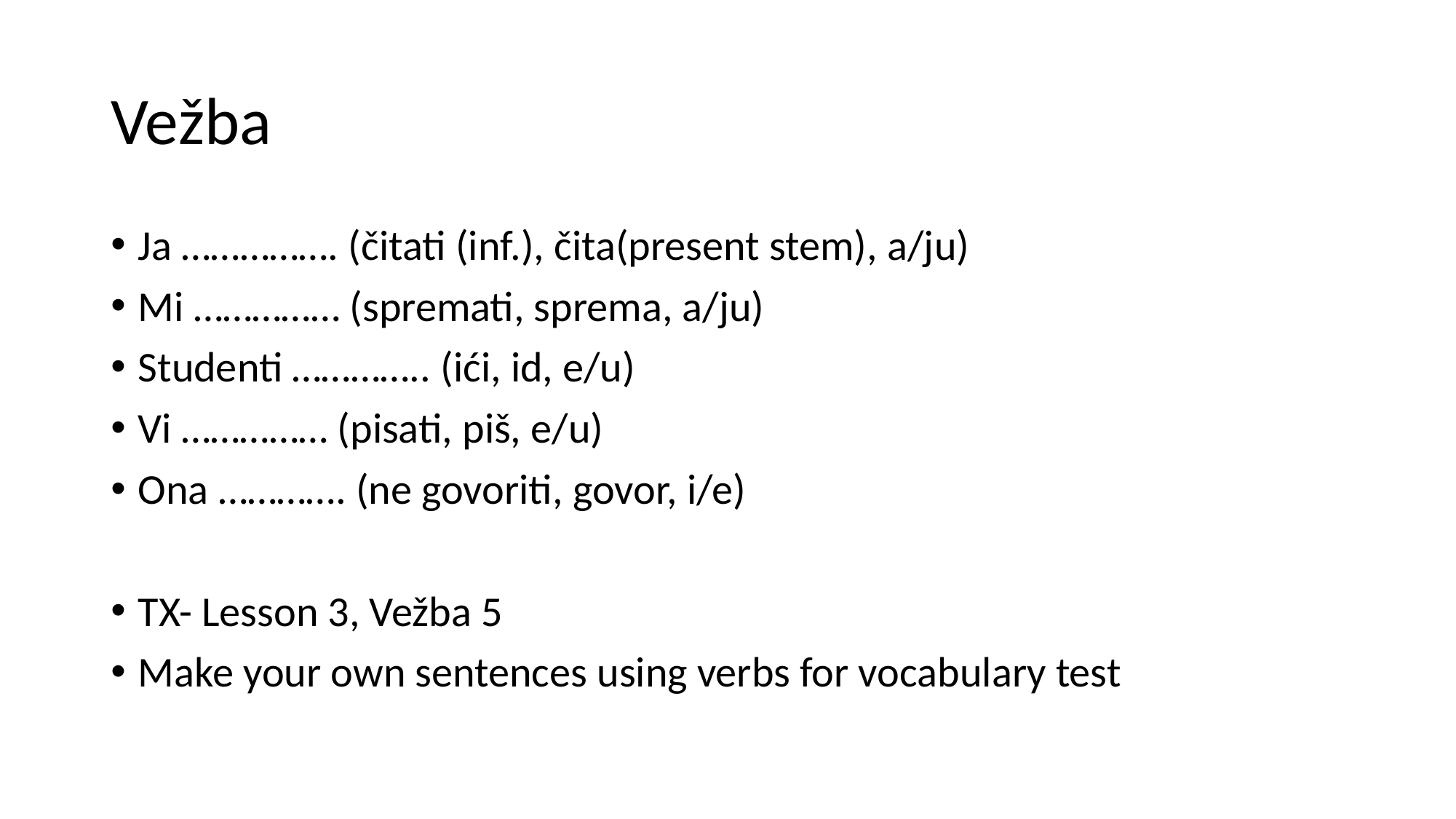

# Vežba
Ja ……………. (čitati (inf.), čita(present stem), a/ju)
Mi …………… (spremati, sprema, a/ju)
Studenti ………….. (ići, id, e/u)
Vi …………… (pisati, piš, e/u)
Ona …………. (ne govoriti, govor, i/e)

TX- Lesson 3, Vežba 5
Make your own sentences using verbs for vocabulary test